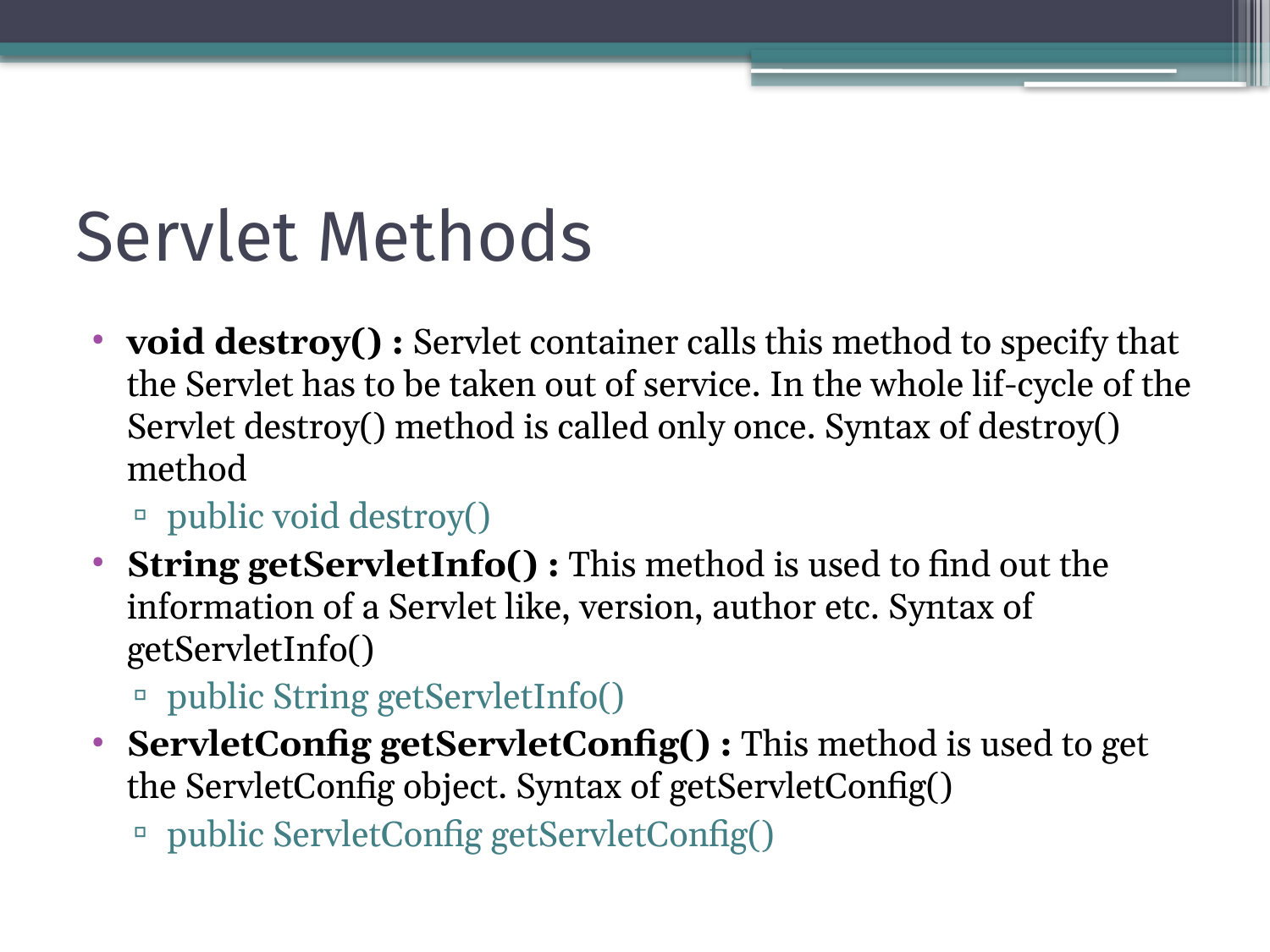

# Servlet Methods
void destroy() : Servlet container calls this method to specify that the Servlet has to be taken out of service. In the whole lif-cycle of the Servlet destroy() method is called only once. Syntax of destroy() method
public void destroy()
String getServletInfo() : This method is used to find out the information of a Servlet like, version, author etc. Syntax of getServletInfo()
public String getServletInfo()
ServletConfig getServletConfig() : This method is used to get the ServletConfig object. Syntax of getServletConfig()
public ServletConfig getServletConfig()